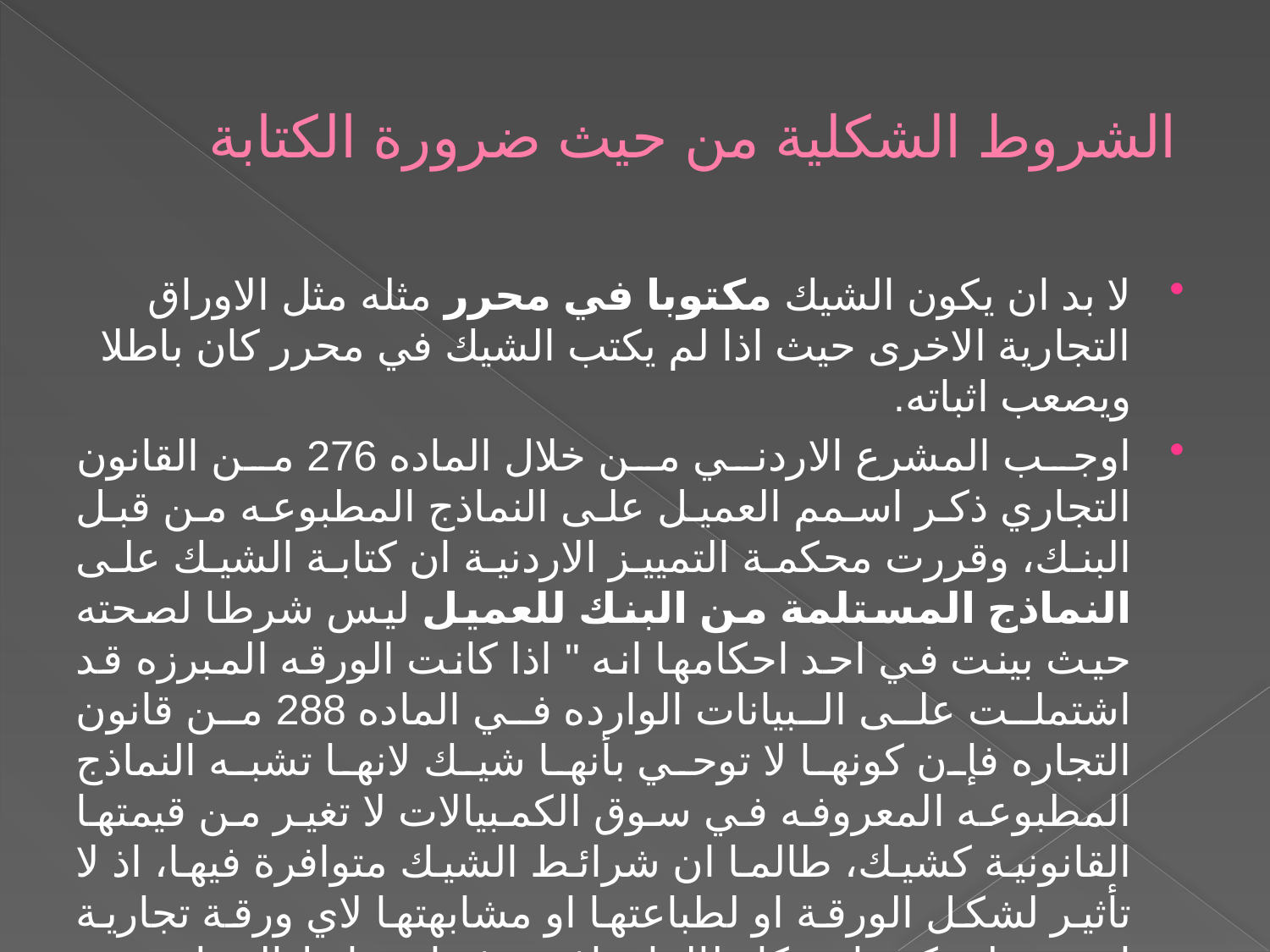

# الشروط الشكلية من حيث ضرورة الكتابة
لا بد ان يكون الشيك مكتوبا في محرر مثله مثل الاوراق التجارية الاخرى حيث اذا لم يكتب الشيك في محرر كان باطلا ويصعب اثباته.
اوجب المشرع الاردني من خلال الماده 276 من القانون التجاري ذكر اسمم العميل على النماذج المطبوعه من قبل البنك، وقررت محكمة التمييز الاردنية ان كتابة الشيك على النماذج المستلمة من البنك للعميل ليس شرطا لصحته حيث بينت في احد احكامها انه " اذا كانت الورقه المبرزه قد اشتملت على البيانات الوارده في الماده 288 من قانون التجاره فإن كونها لا توحي بأنها شيك لانها تشبه النماذج المطبوعه المعروفه في سوق الكمبيالات لا تغير من قيمتها القانونية كشيك، طالما ان شرائط الشيك متوافرة فيها، اذ لا تأثير لشكل الورقة او لطباعتها او مشابهتها لاي ورقة تجارية اخرى على كونها شيكا طالما توافرت فيها شرائط الشيك .